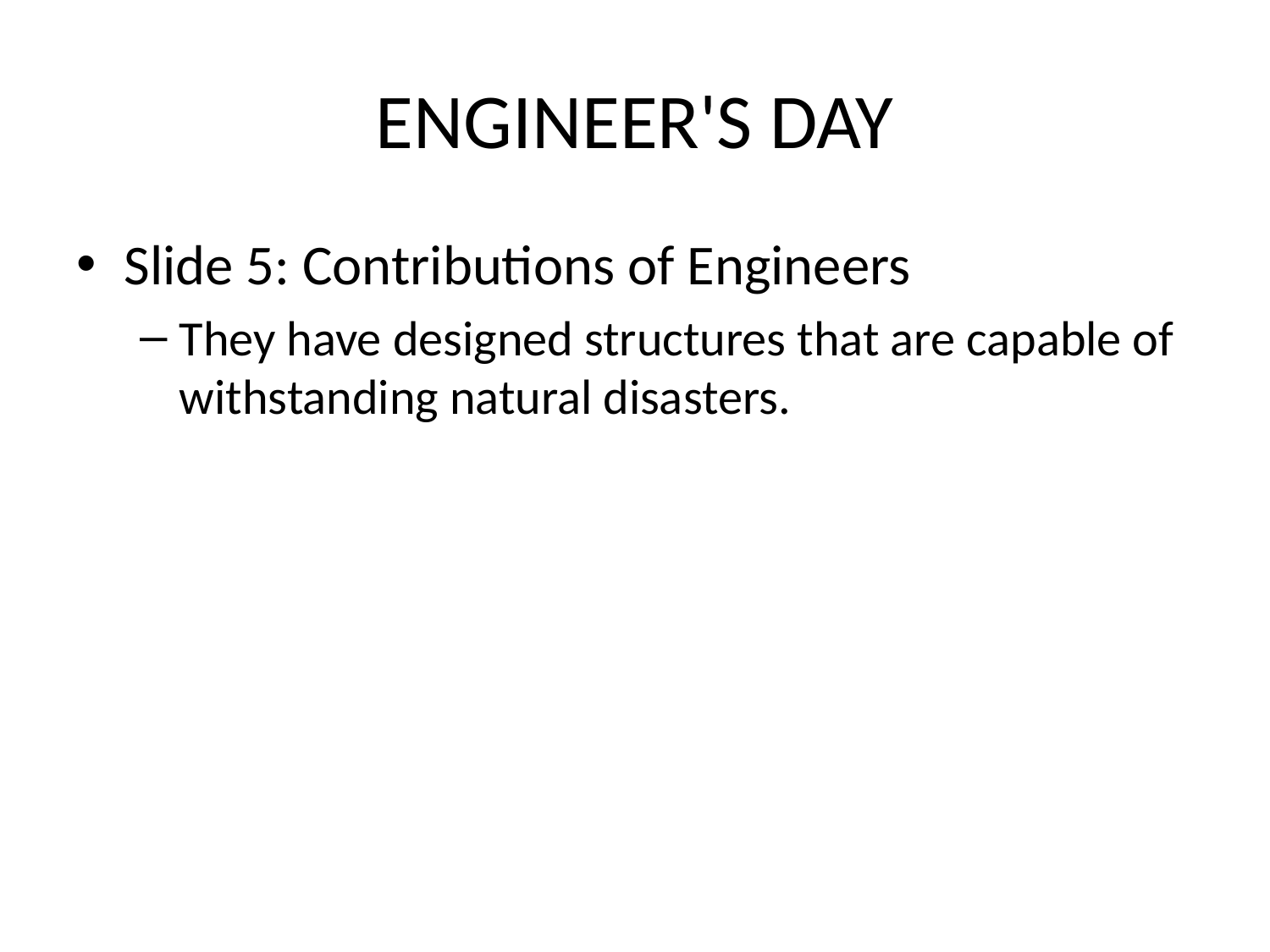

# ENGINEER'S DAY
Slide 5: Contributions of Engineers
They have designed structures that are capable of withstanding natural disasters.